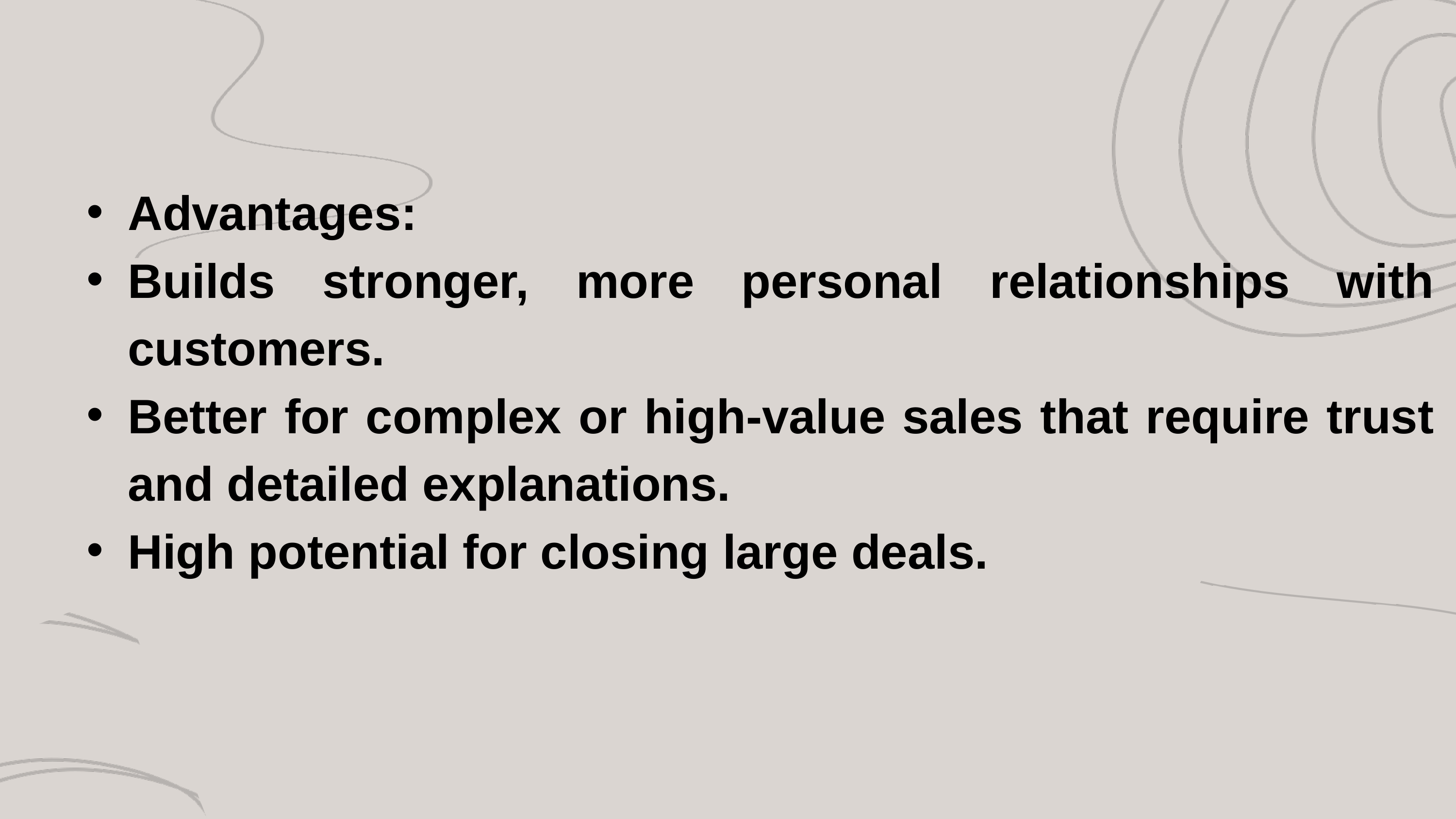

Advantages:
Builds stronger, more personal relationships with customers.
Better for complex or high-value sales that require trust and detailed explanations.
High potential for closing large deals.